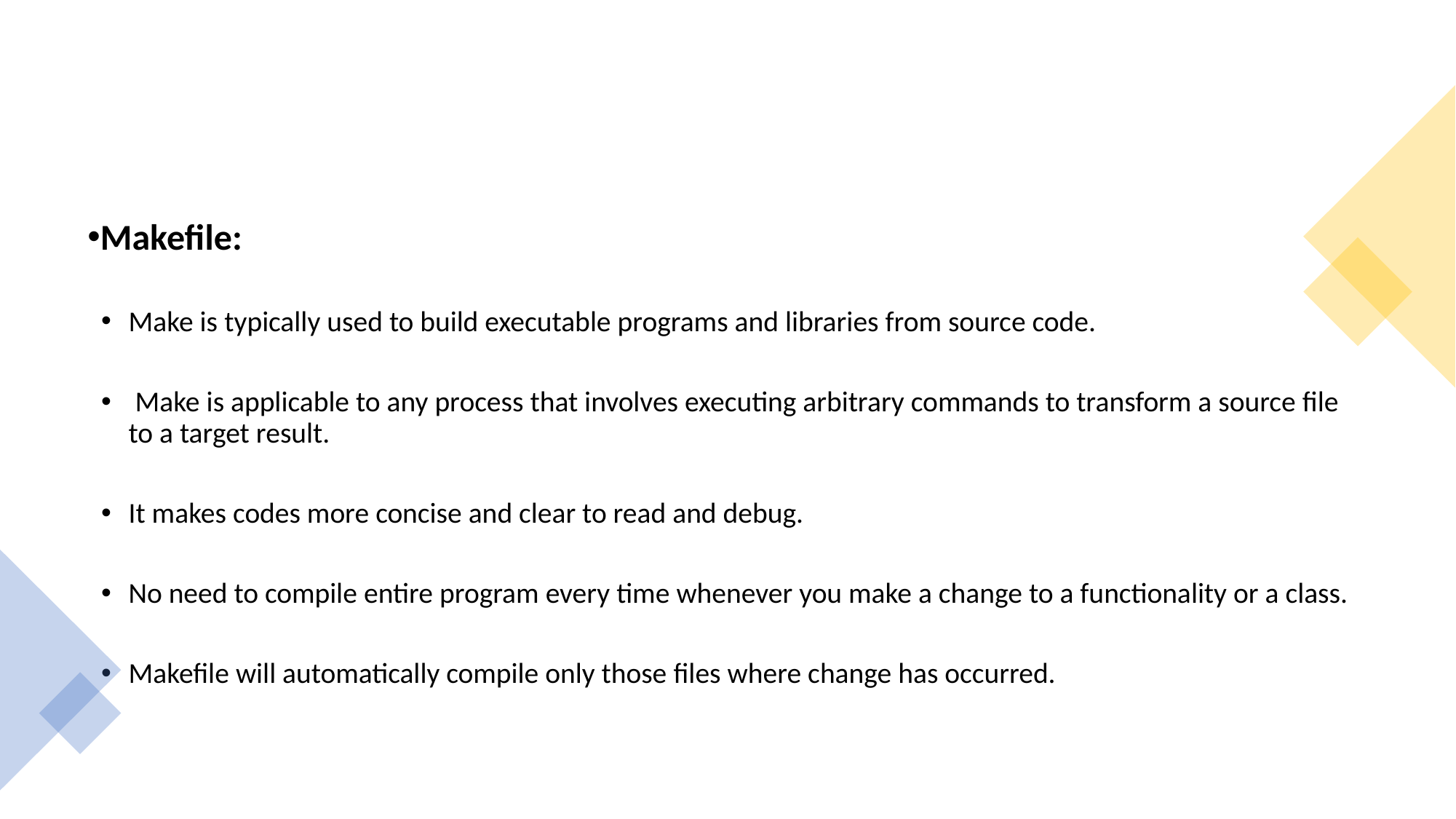

Makefile:

Make is typically used to build executable programs and libraries from source code.

 Make is applicable to any process that involves executing arbitrary commands to transform a source file to a target result.

It makes codes more concise and clear to read and debug.

No need to compile entire program every time whenever you make a change to a functionality or a class.

Makefile will automatically compile only those files where change has occurred.